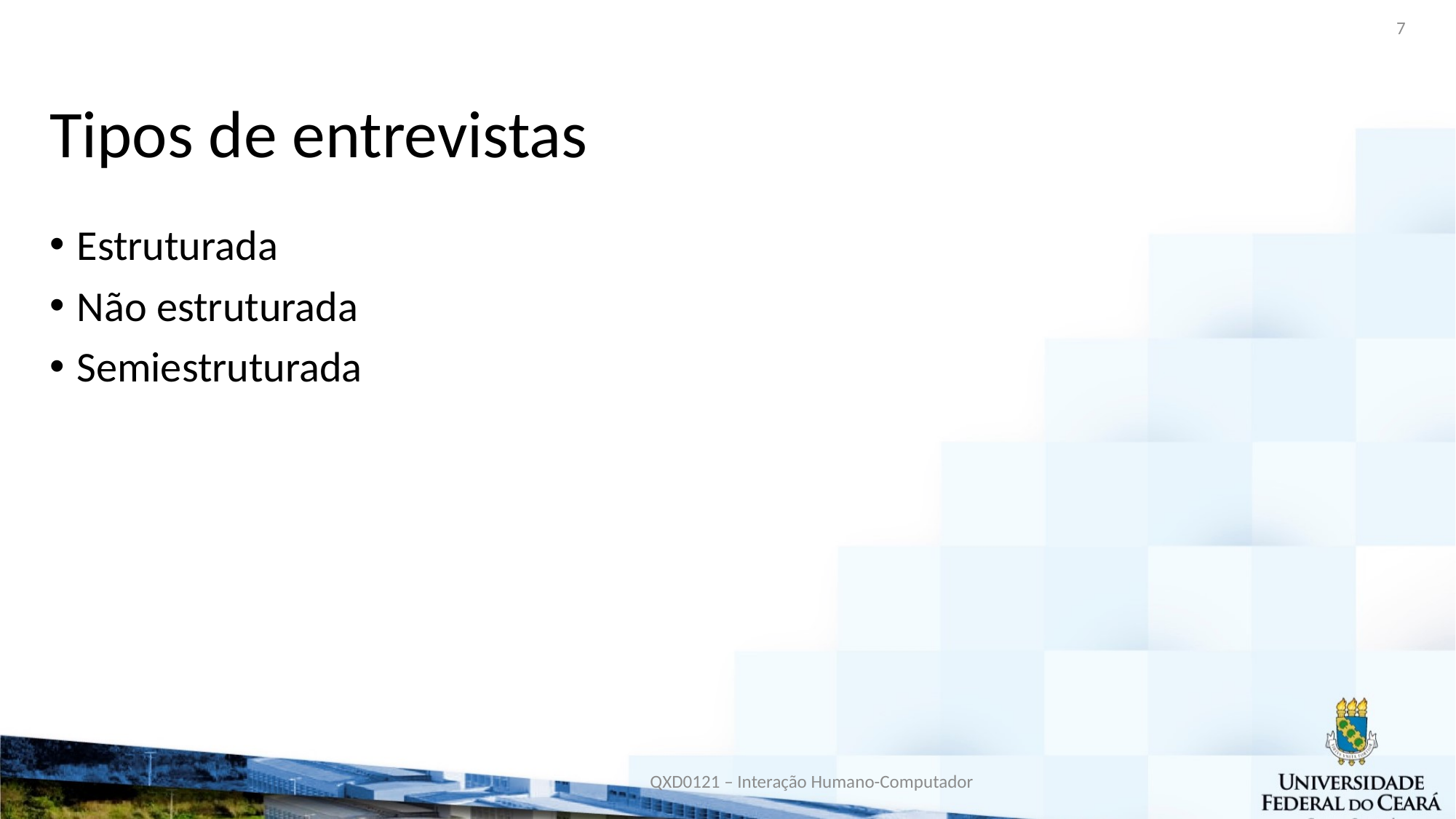

7
# Tipos de entrevistas
Estruturada
Não estruturada
Semiestruturada
QXD0121 – Interação Humano-Computador